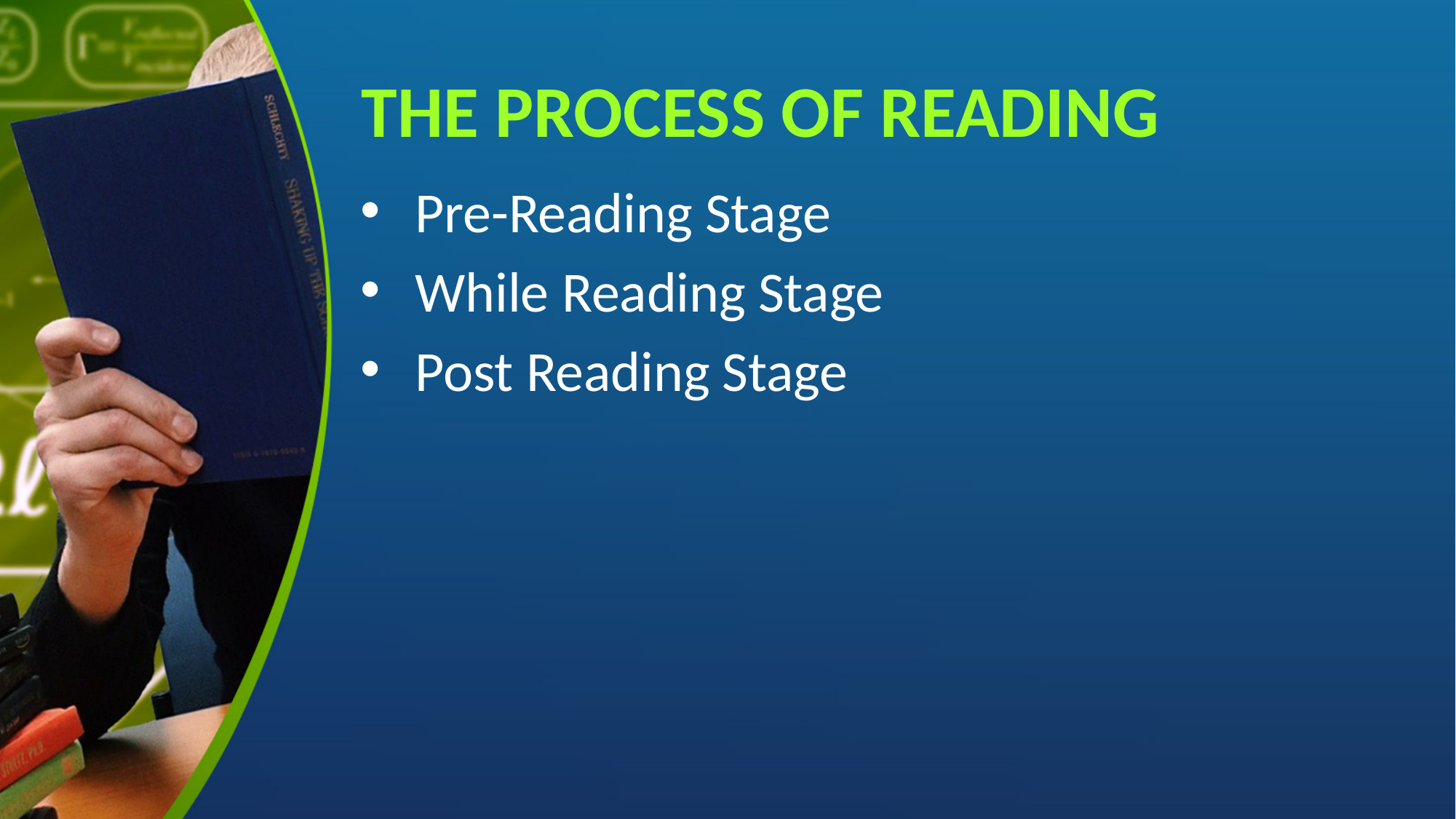

# THE PROCESS OF READING
Pre-Reading Stage
While Reading Stage
Post Reading Stage